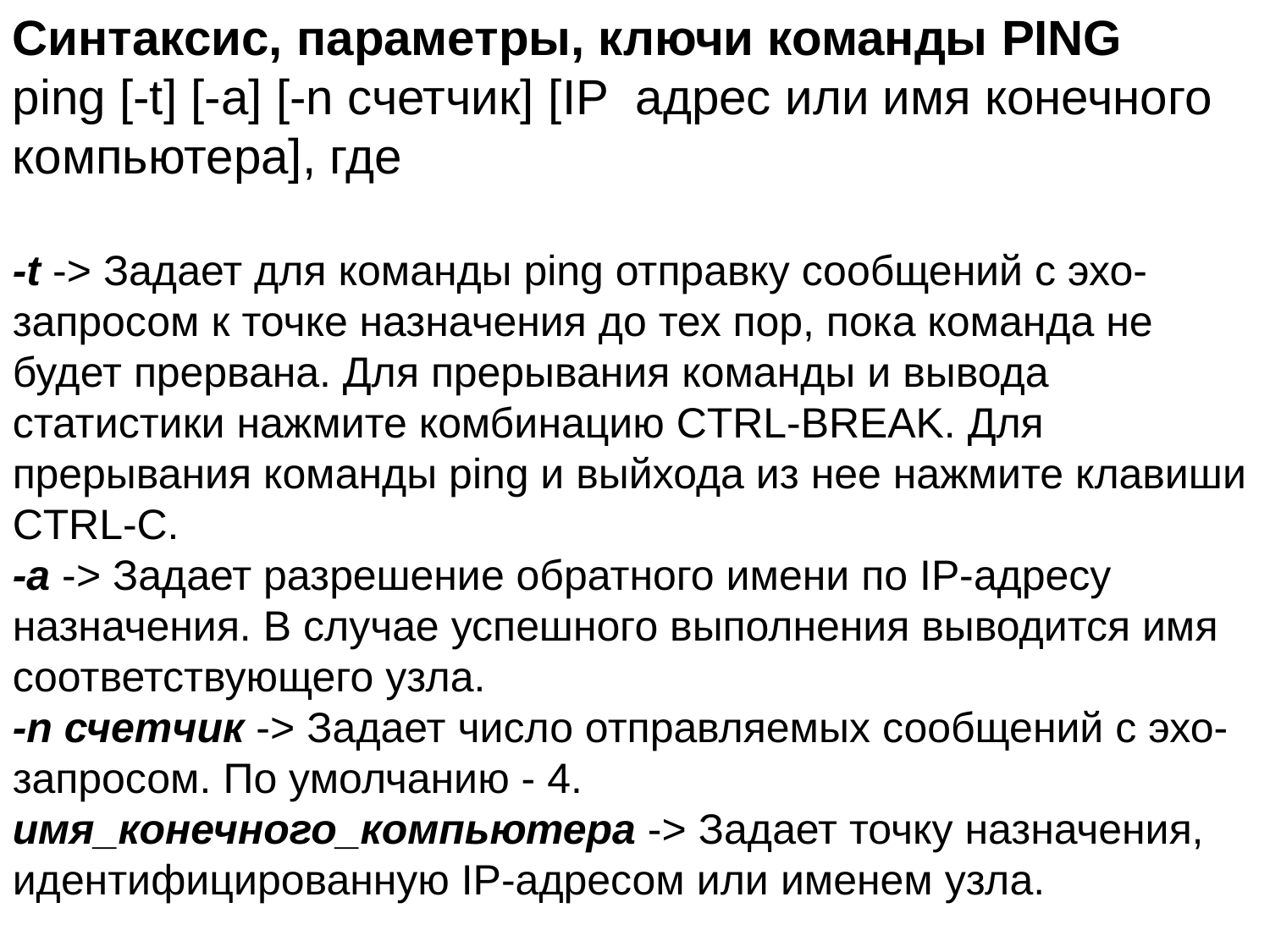

Синтаксис, параметры, ключи команды PING
ping [-t] [-a] [-n счетчик] [IP  адрес или имя конечного компьютера], где

-t -> Задает для команды ping отправку сообщений с эхо-запросом к точке назначения до тех пор, пока команда не будет прервана. Для прерывания команды и вывода статистики нажмите комбинацию CTRL-BREAK. Для прерывания команды ping и выйхода из нее нажмите клавиши CTRL-C.
-a -> Задает разрешение обратного имени по IP-адресу назначения. В случае успешного выполнения выводится имя соответствующего узла.
-n счетчик -> Задает число отправляемых сообщений с эхо-запросом. По умолчанию - 4.
имя_конечного_компьютера -> Задает точку назначения, идентифицированную IP-адресом или именем узла.